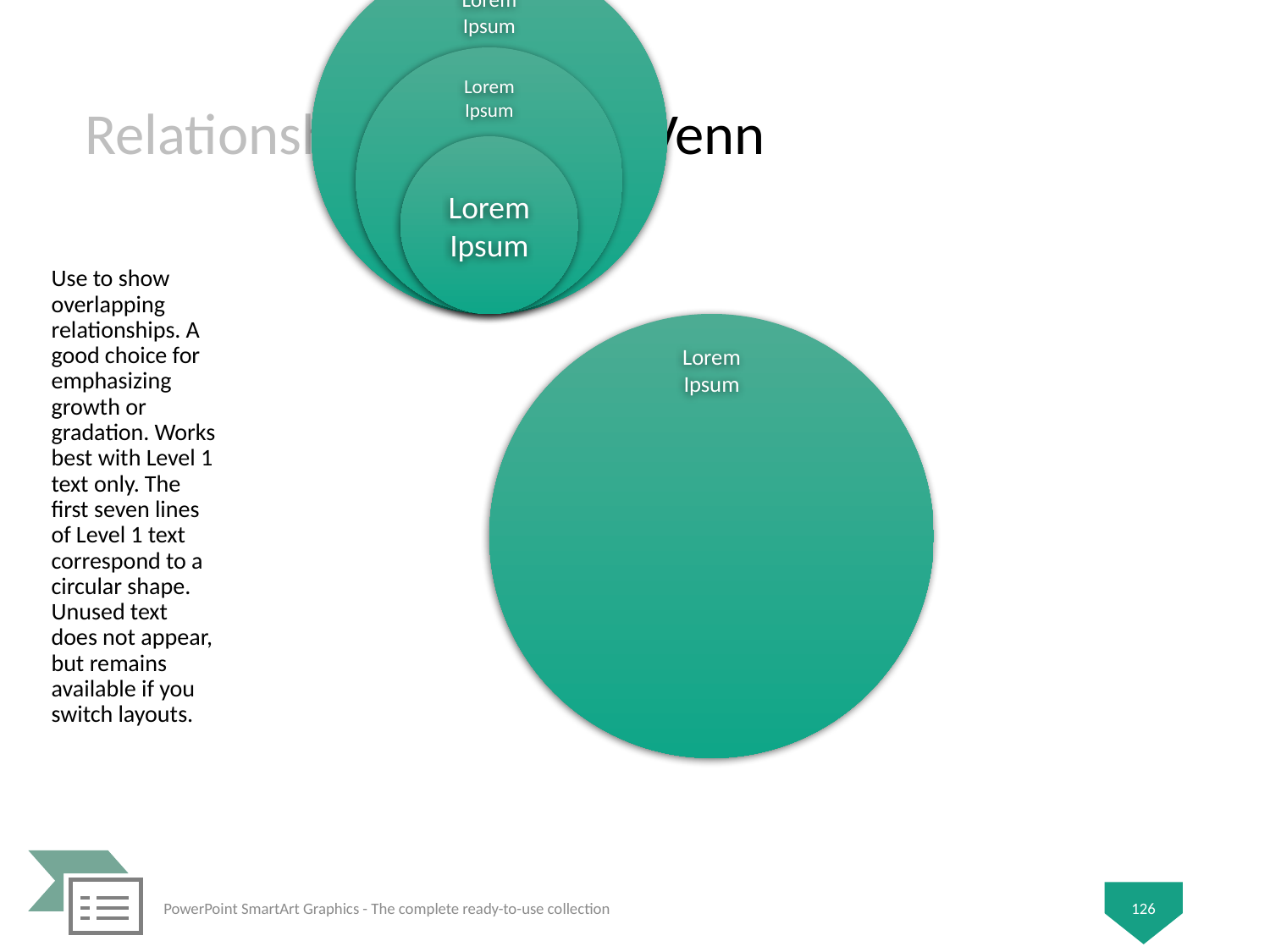

# Stacked Venn
Use to show overlapping relationships. A good choice for emphasizing growth or gradation. Works best with Level 1 text only. The first seven lines of Level 1 text correspond to a circular shape. Unused text does not appear, but remains available if you switch layouts.
Lorem Ipsum
Lorem Ipsum
Lorem Ipsum
Lorem Ipsum
126
PowerPoint SmartArt Graphics - The complete ready-to-use collection